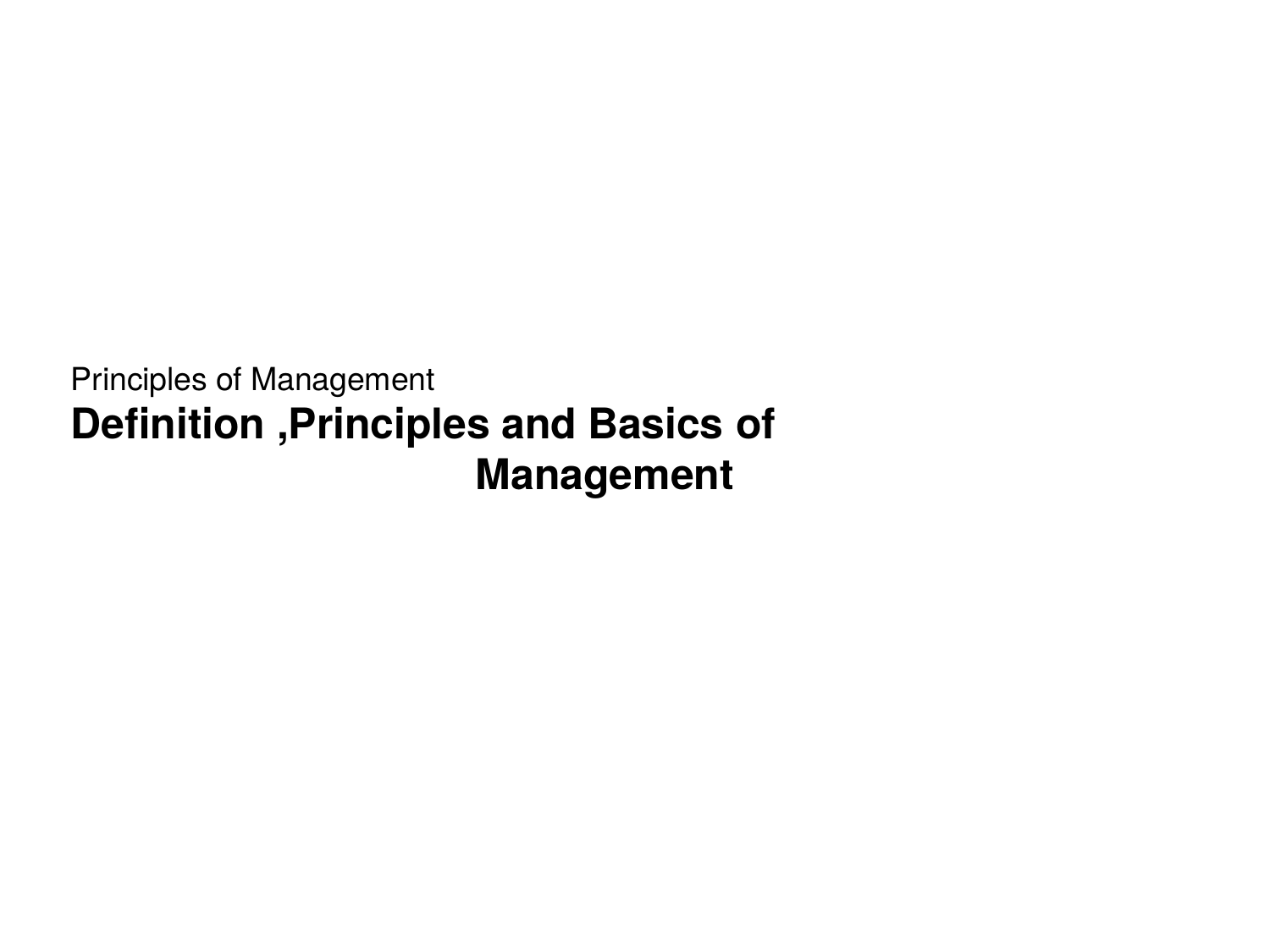

Principles of Management
# Definition ,Principles and Basics of
Management